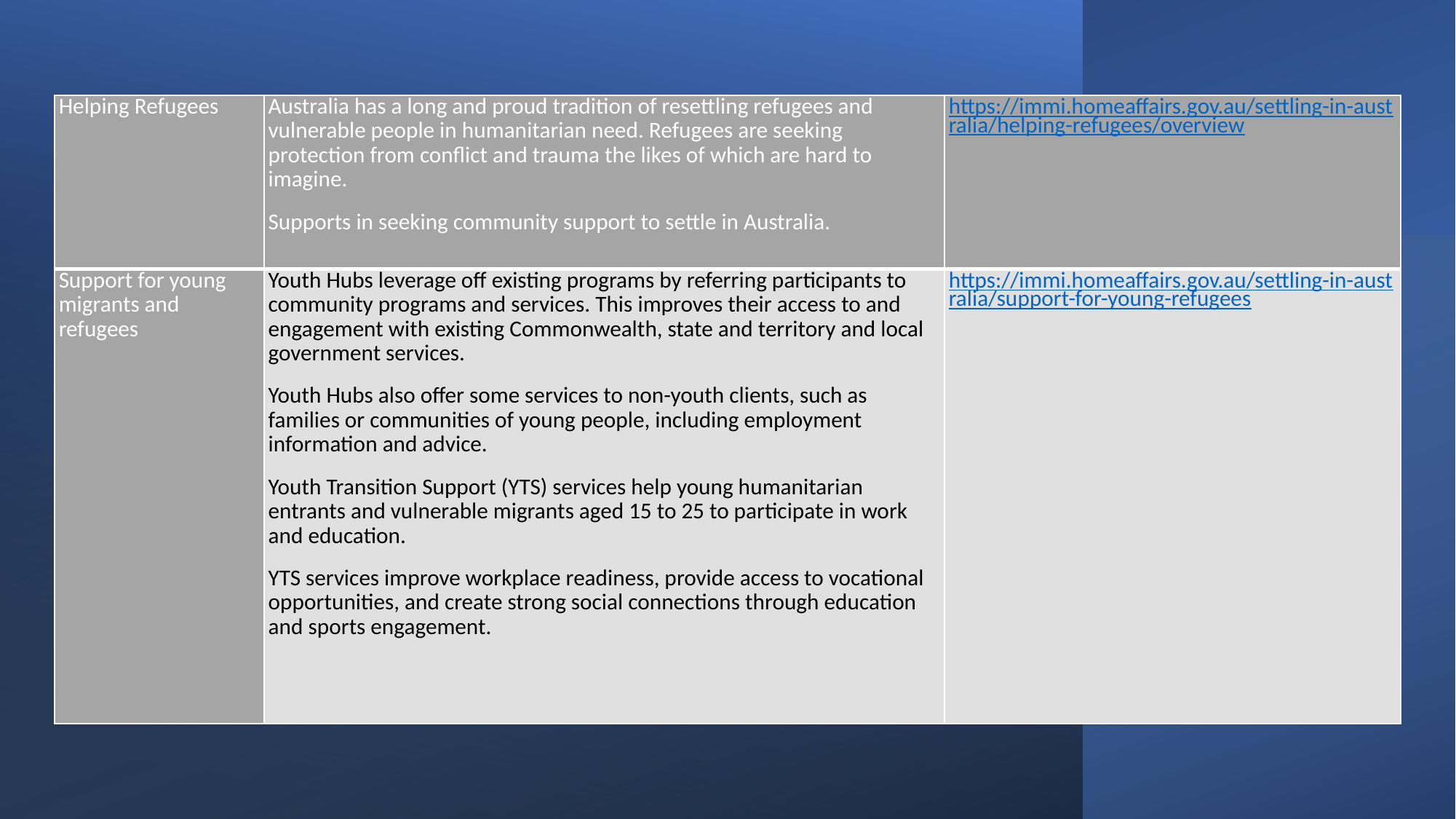

| Helping Refugees | Australia has a long and proud tradition of resettling refugees and vulnerable people in humanitarian need. Refugees are seeking protection from conflict and trauma the likes of which are hard to imagine. Supports in seeking community support to settle in Australia. | https://immi.homeaffairs.gov.au/settling-in-australia/helping-refugees/overview |
| --- | --- | --- |
| Support for young migrants and refugees | Youth Hubs leverage off existing programs by referring participants to community programs and services. This improves their access to and engagement with existing Commonwealth, state and territory and local government services. Youth Hubs also offer some services to non-youth clients, such as families or communities of young people, including employment information and advice. Youth Transition Support (YTS) services help young humanitarian entrants and vulnerable migrants aged 15 to 25 to participate in work and education. YTS services improve workplace readiness, provide access to vocational opportunities, and create strong social connections through education and sports engagement. | https://immi.homeaffairs.gov.au/settling-in-australia/support-for-young-refugees |